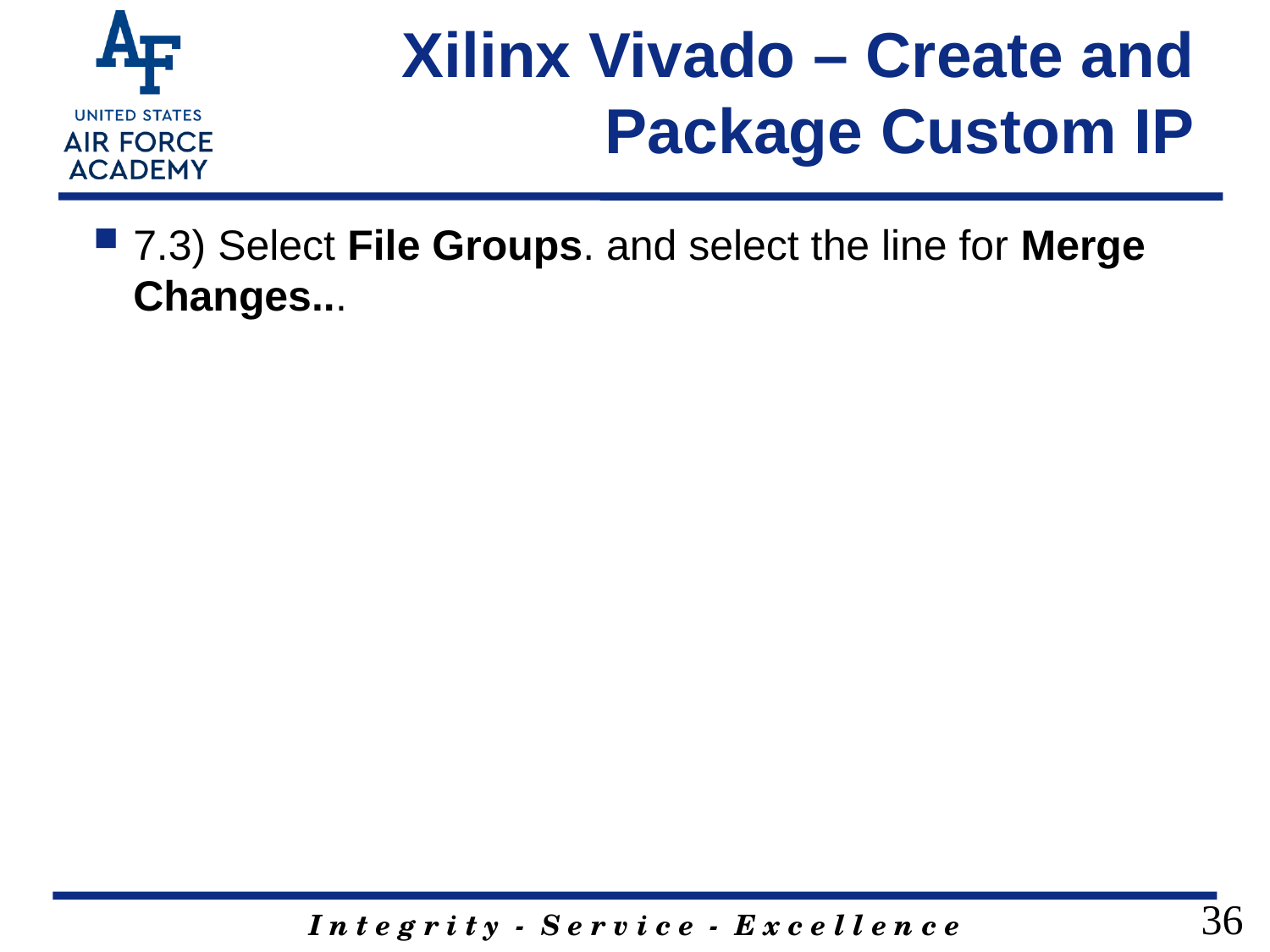

# Xilinx Vivado – Create and Package Custom IP
7.3) Select File Groups. and select the line for Merge Changes...
36